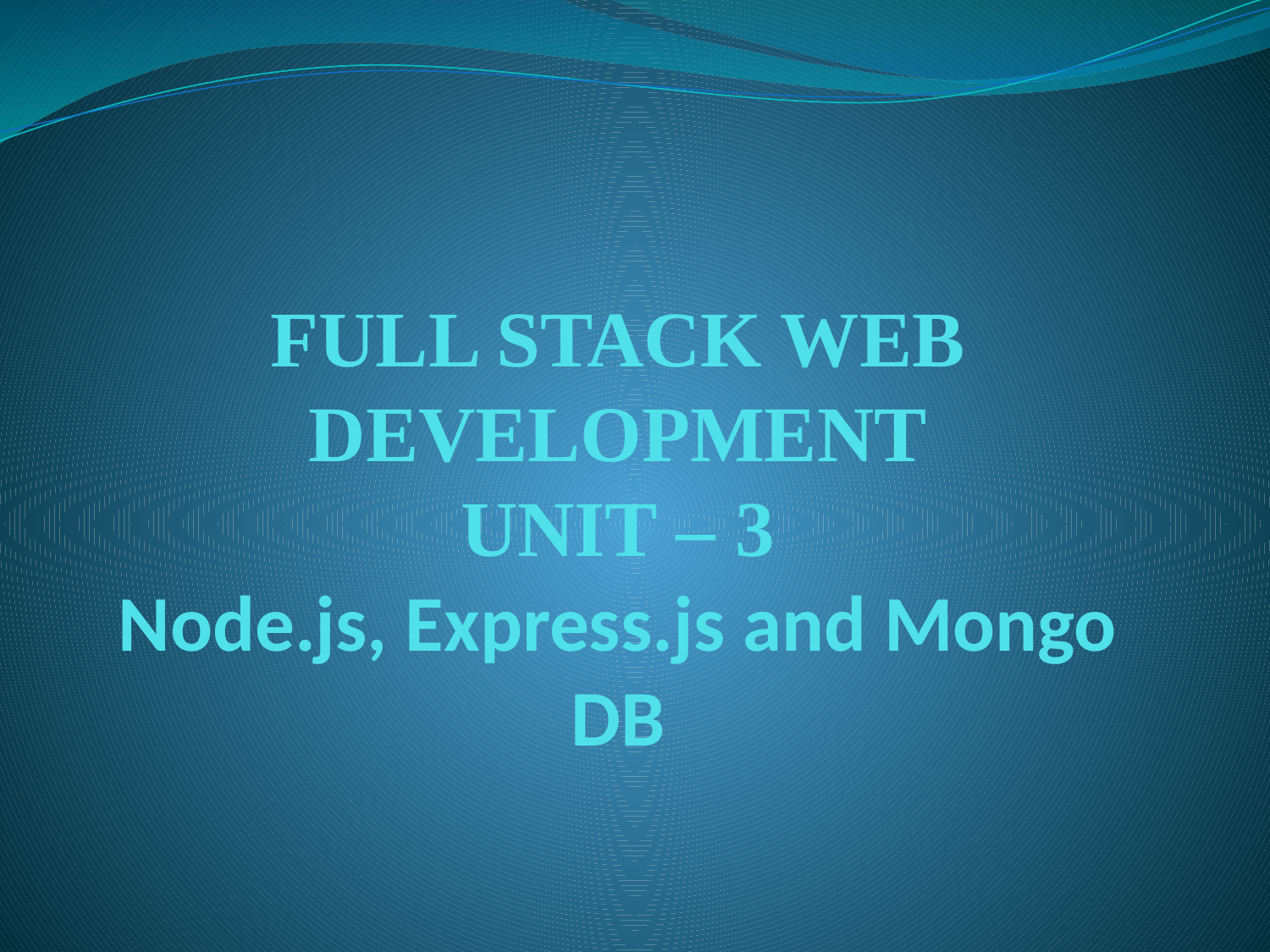

# FULL STACK WEB DEVELOPMENT UNIT – 3 Node.js, Express.js and Mongo DB